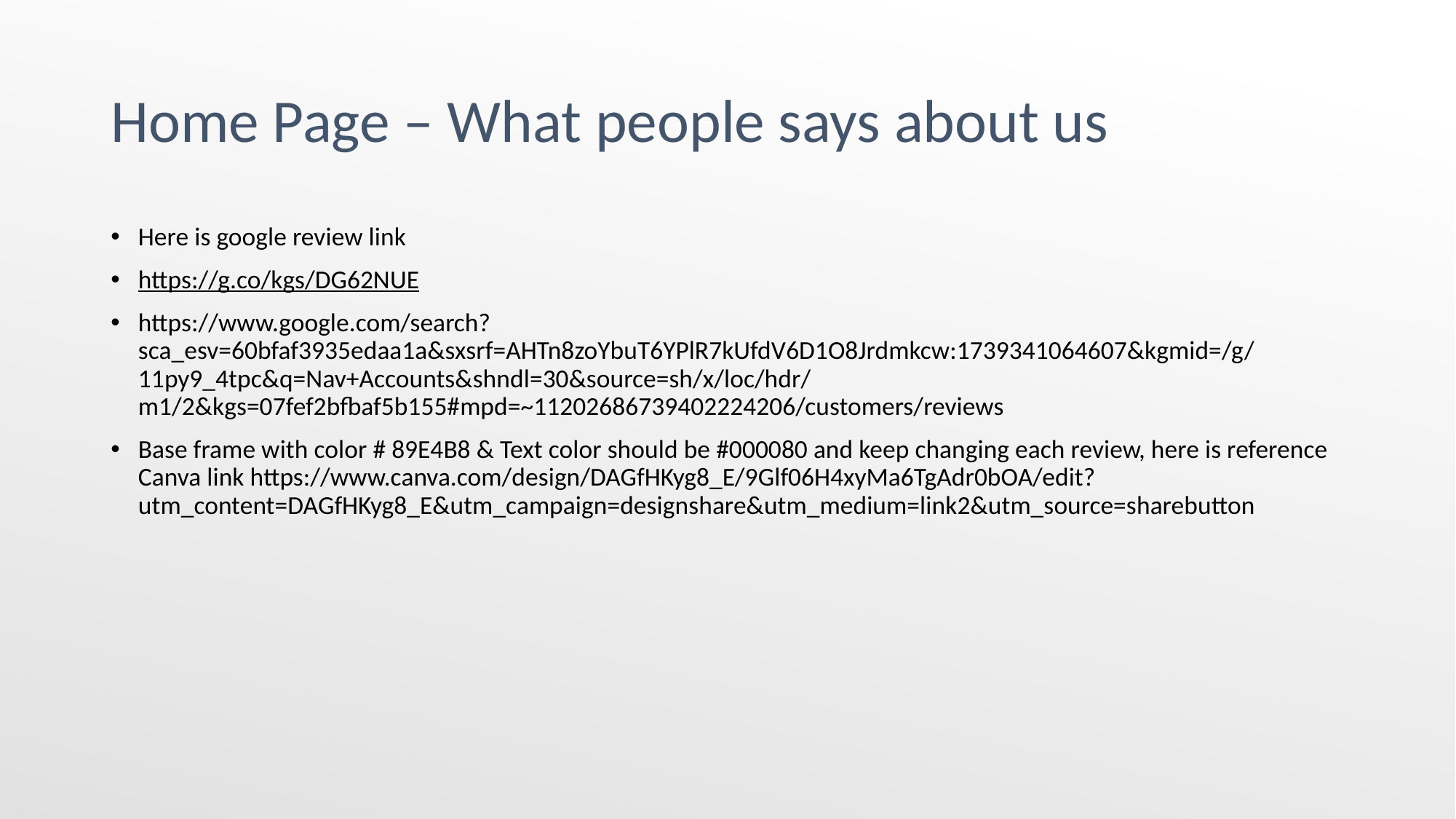

# Home Page – What people says about us
Here is google review link
https://g.co/kgs/DG62NUE
https://www.google.com/search?sca_esv=60bfaf3935edaa1a&sxsrf=AHTn8zoYbuT6YPlR7kUfdV6D1O8Jrdmkcw:1739341064607&kgmid=/g/11py9_4tpc&q=Nav+Accounts&shndl=30&source=sh/x/loc/hdr/m1/2&kgs=07fef2bfbaf5b155#mpd=~11202686739402224206/customers/reviews
Base frame with color # 89E4B8 & Text color should be #000080 and keep changing each review, here is reference Canva link https://www.canva.com/design/DAGfHKyg8_E/9Glf06H4xyMa6TgAdr0bOA/edit?utm_content=DAGfHKyg8_E&utm_campaign=designshare&utm_medium=link2&utm_source=sharebutton